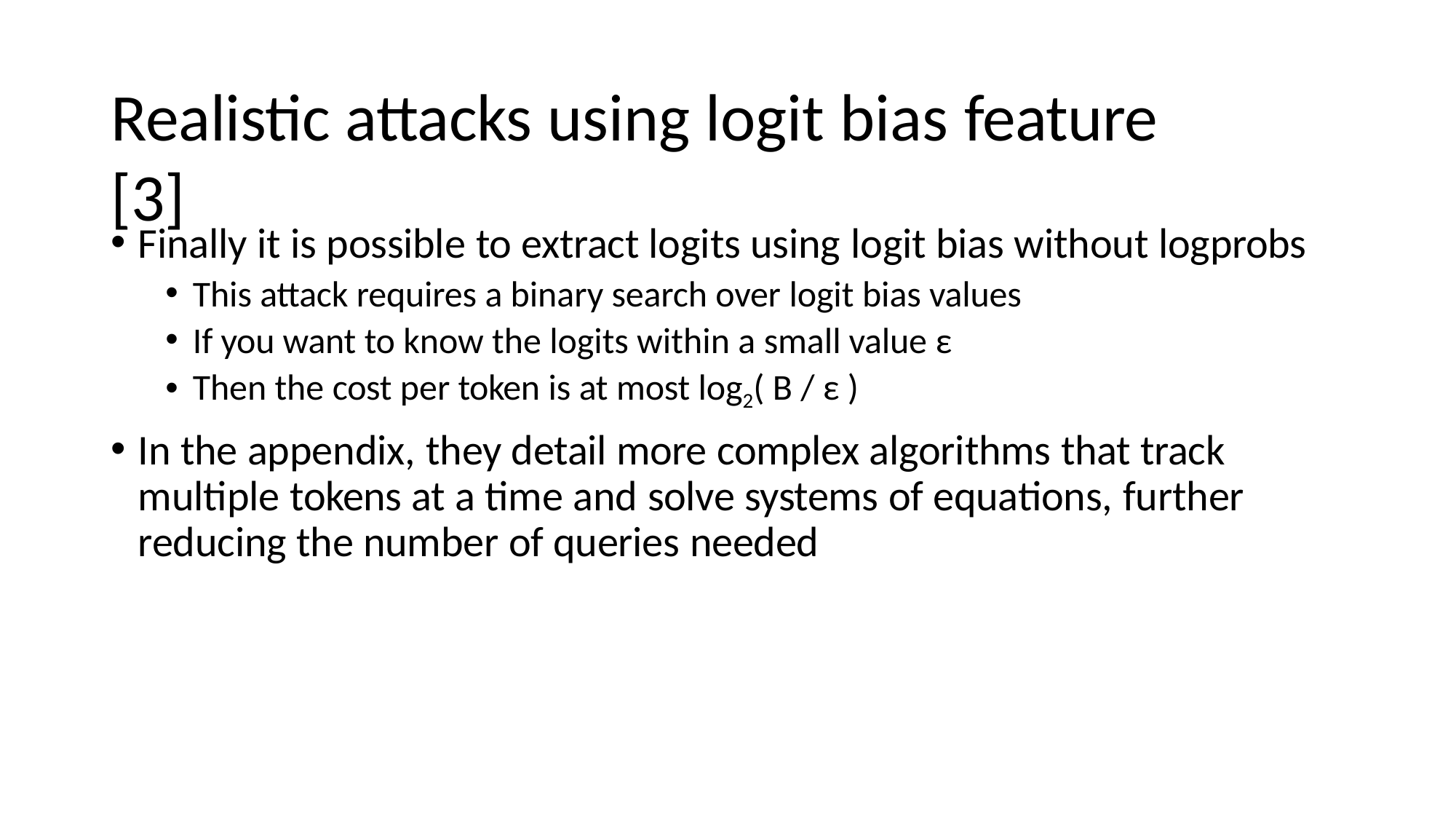

# Realistic attacks using logit bias feature [3]
Finally it is possible to extract logits using logit bias without logprobs
This attack requires a binary search over logit bias values
If you want to know the logits within a small value ε
Then the cost per token is at most log2( B / ε )
In the appendix, they detail more complex algorithms that track  multiple tokens at a time and solve systems of equations, further  reducing the number of queries needed